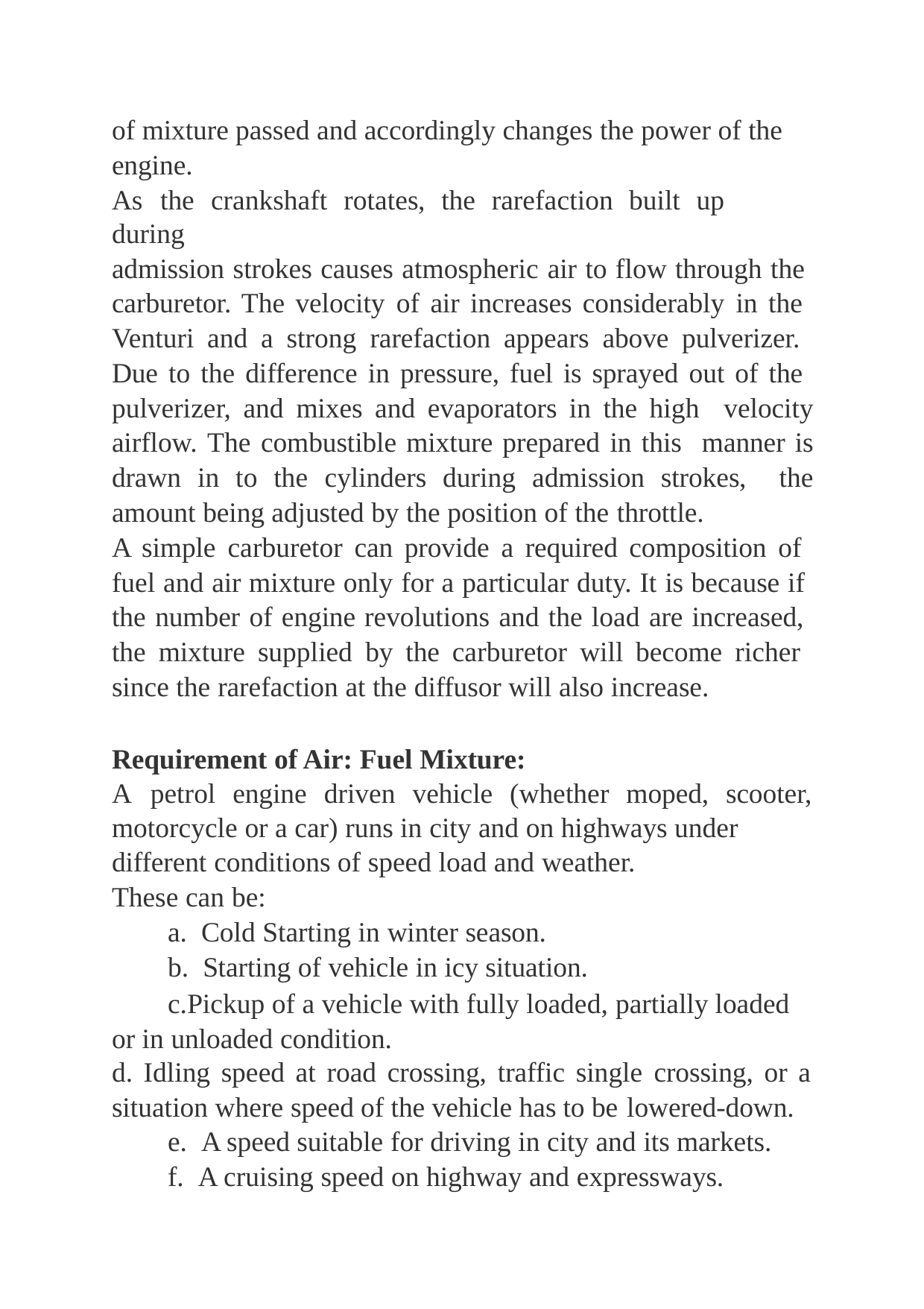

of mixture passed and accordingly changes the power of the  engine.
As	the	crankshaft	rotates,	the	rarefaction	built	up	during
admission strokes causes atmospheric air to flow through the  carburetor. The velocity of air increases considerably in the  Venturi and a strong rarefaction appears above pulverizer.  Due to the difference in pressure, fuel is sprayed out of the  pulverizer, and mixes and evaporators in the high  velocity airflow. The combustible mixture prepared in this  manner is drawn in to the cylinders during admission strokes,  the amount being adjusted by the position of the throttle.
A simple carburetor can provide a required composition of  fuel and air mixture only for a particular duty. It is because if  the number of engine revolutions and the load are increased,  the mixture supplied by the carburetor will become richer  since the rarefaction at the diffusor will also increase.

Requirement of Air: Fuel Mixture:
A	petrol	engine	driven	vehicle	(whether	moped,	scooter,
motorcycle or a car) runs in city and on highways under  different conditions of speed load and weather.
These can be:
Cold Starting in winter season.
Starting of vehicle in icy situation.
Pickup of a vehicle with fully loaded, partially loaded  or in unloaded condition.
Idling speed at road crossing, traffic single crossing, or a
situation where speed of the vehicle has to be lowered-down.
A speed suitable for driving in city and its markets.
A cruising speed on highway and expressways.